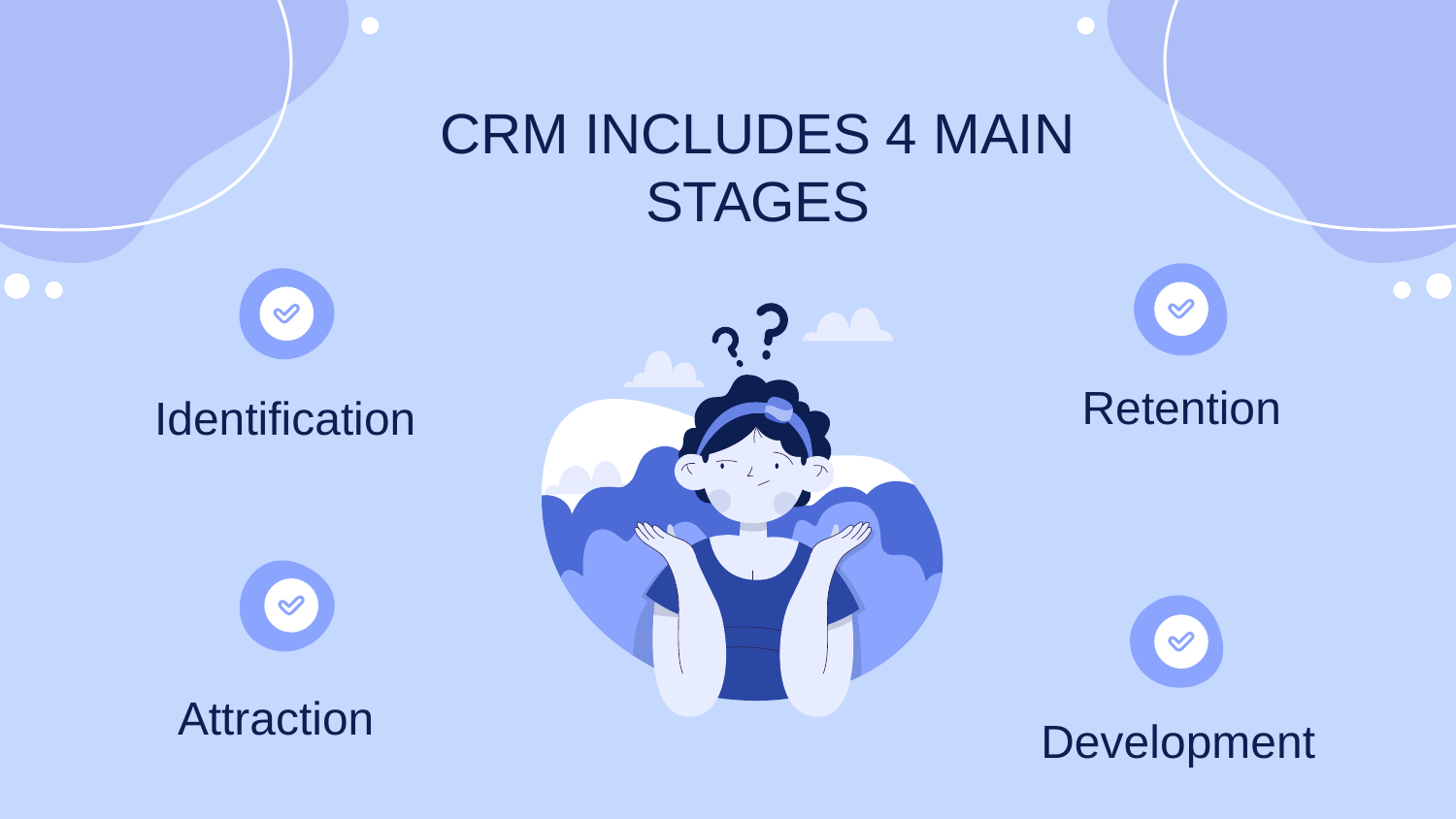

# CRM INCLUDES 4 MAIN STAGES

Retention

Identification

Attraction
Development